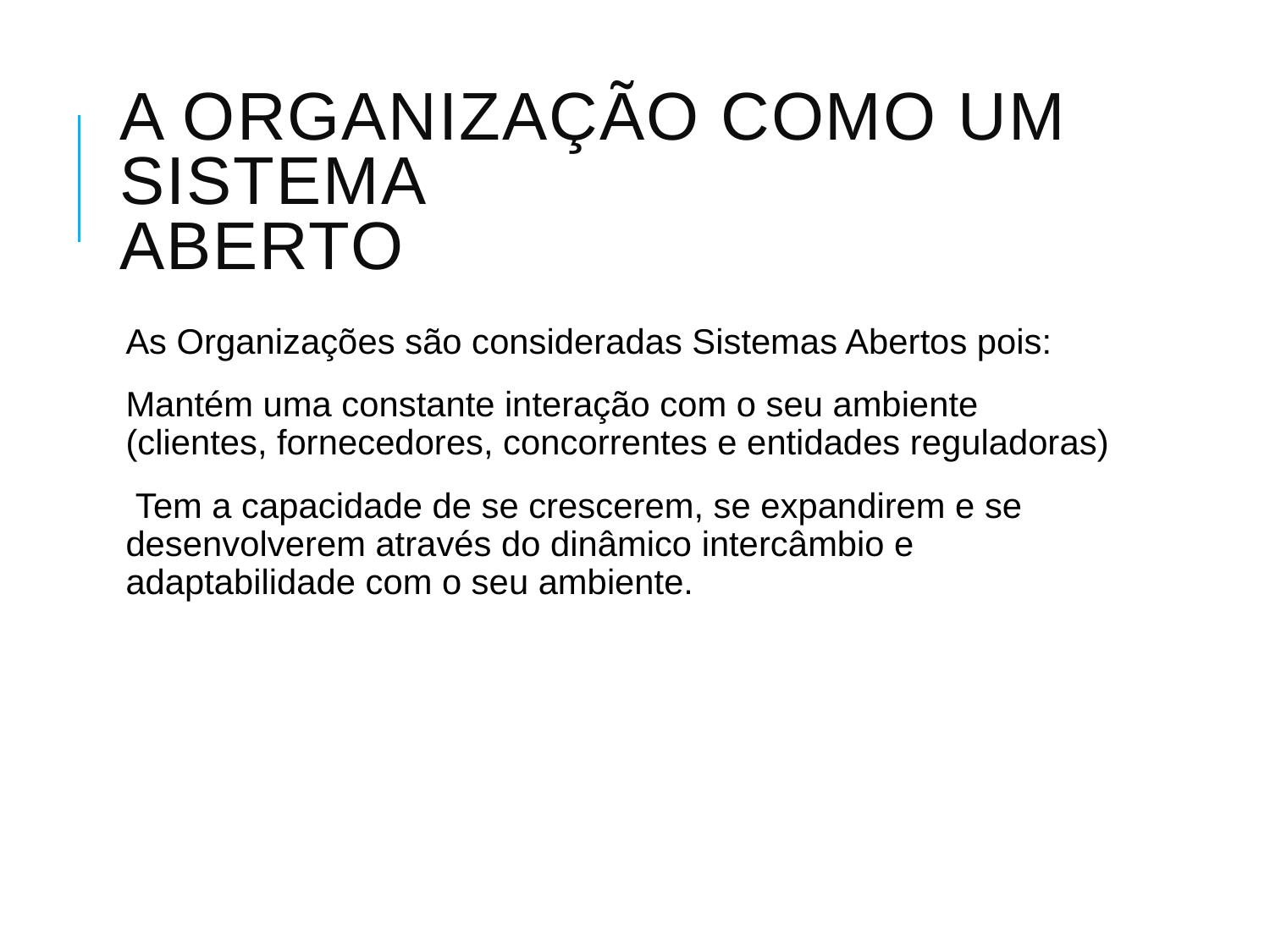

# A Organização como um Sistema Aberto
As Organizações são consideradas Sistemas Abertos pois:
Mantém uma constante interação com o seu ambiente (clientes, fornecedores, concorrentes e entidades reguladoras)
 Tem a capacidade de se crescerem, se expandirem e se desenvolverem através do dinâmico intercâmbio e adaptabilidade com o seu ambiente.